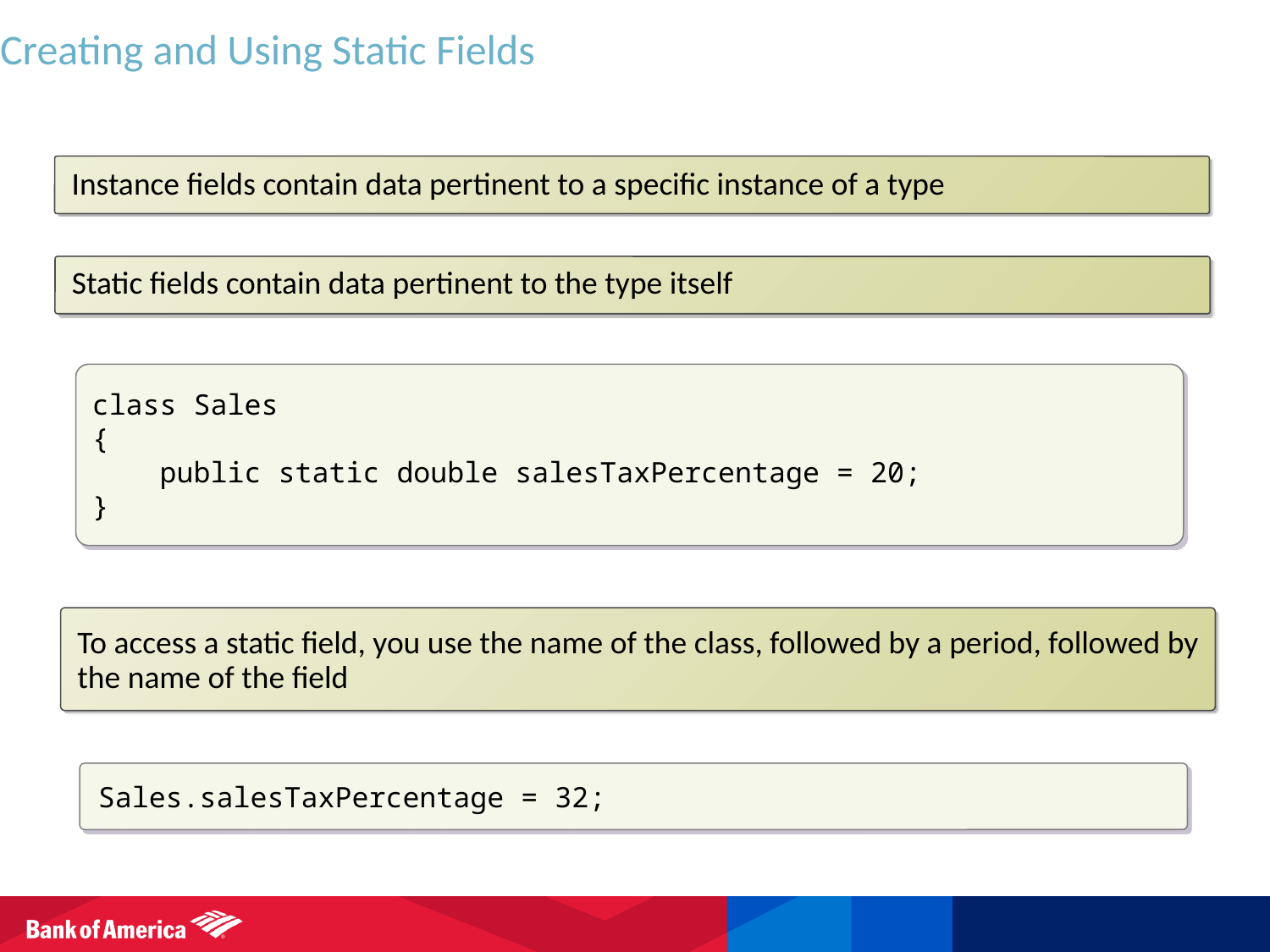

# Creating and Using Static Fields

Instance fields contain data pertinent to a specific instance of a type

Static fields contain data pertinent to the type itself
class Sales
{
    public static double salesTaxPercentage = 20;
}

To access a static field, you use the name of the class, followed by a period, followed by the name of the field

Sales.salesTaxPercentage = 32;